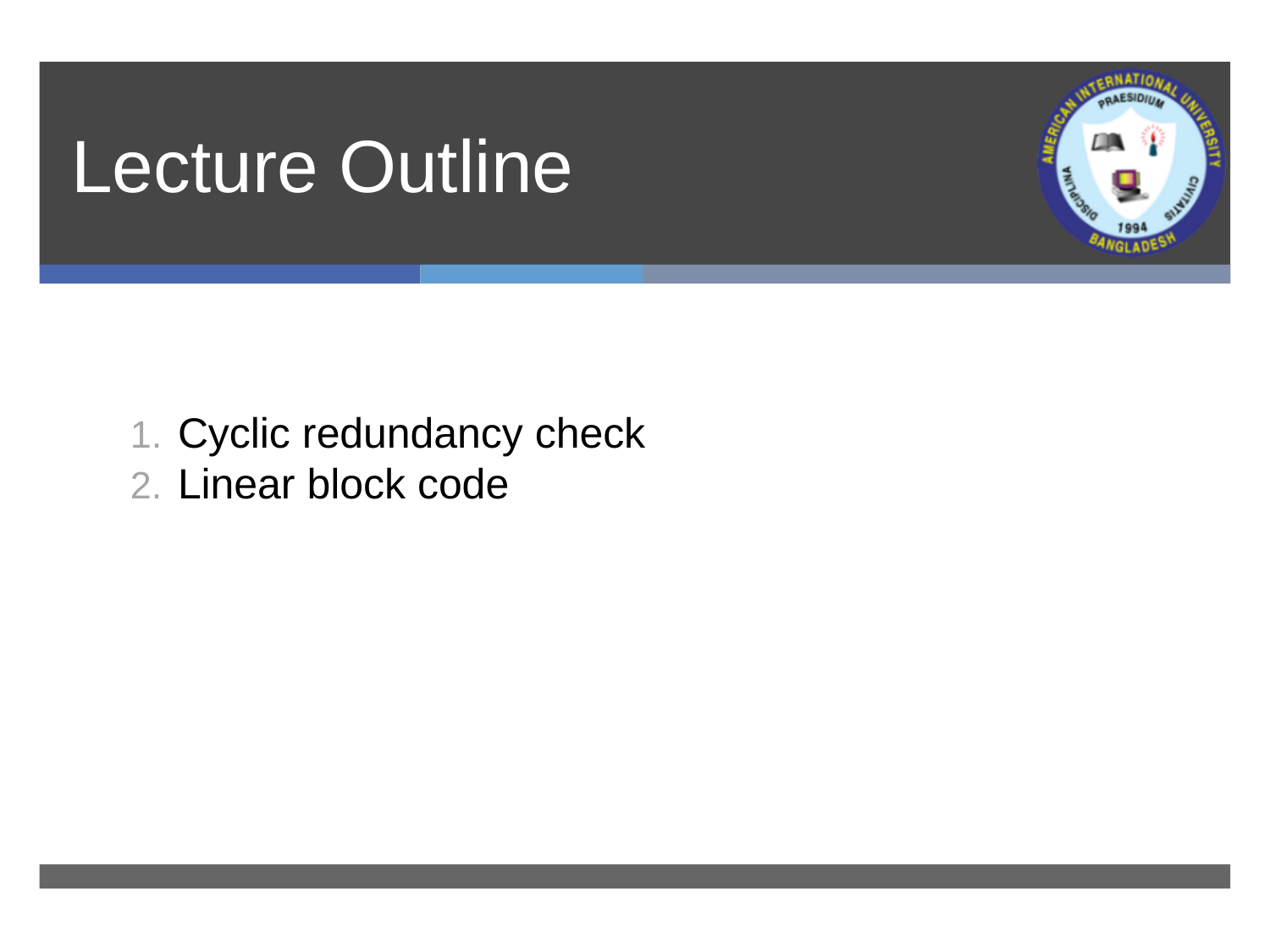

# Lecture Outline
Cyclic redundancy check
Linear block code